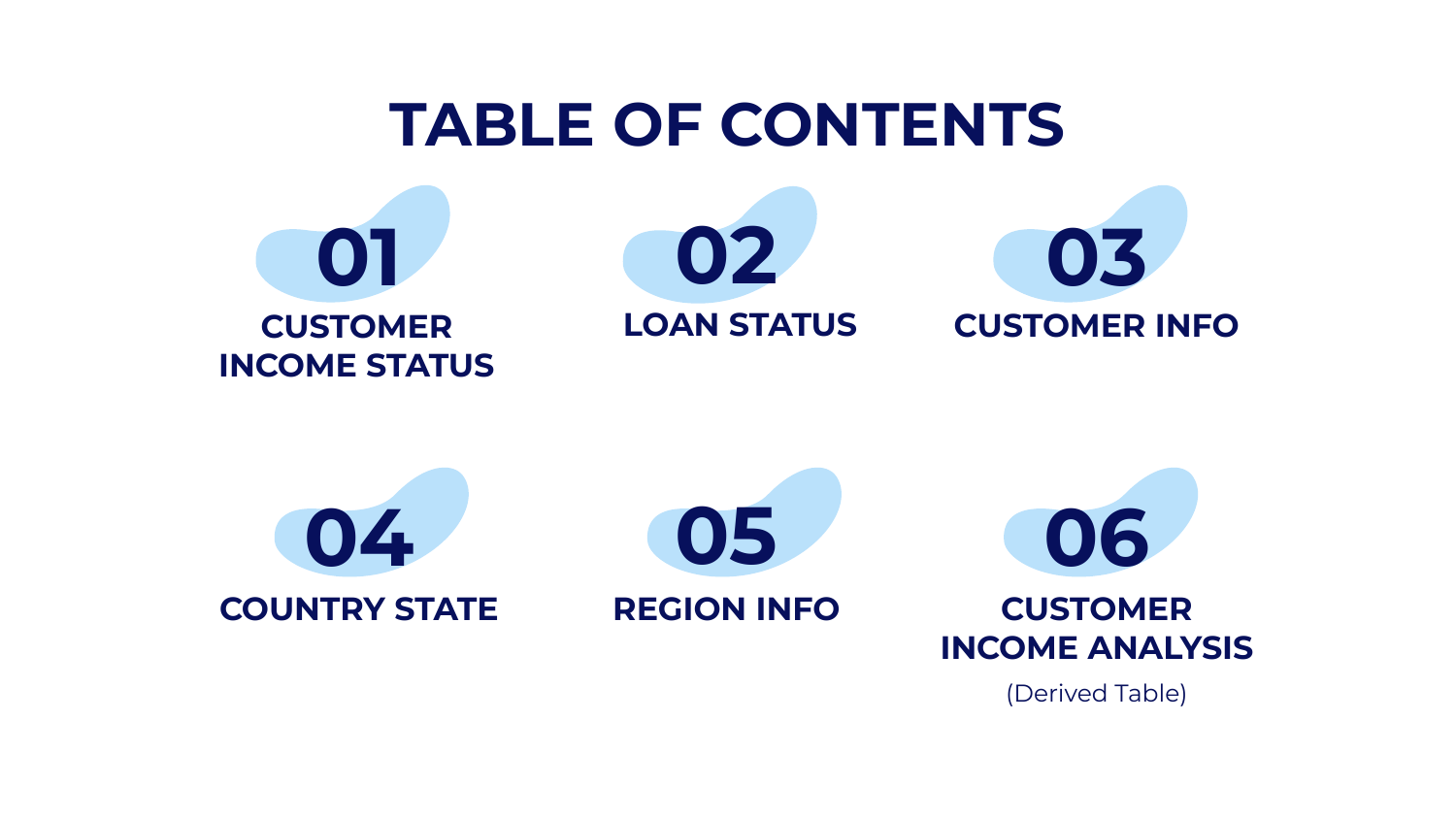

# TABLE OF CONTENTS
02
01
03
LOAN STATUS
CUSTOMER INFO
CUSTOMER INCOME STATUS
05
04
06
CUSTOMER INCOME ANALYSIS
COUNTRY STATE
REGION INFO
(Derived Table)